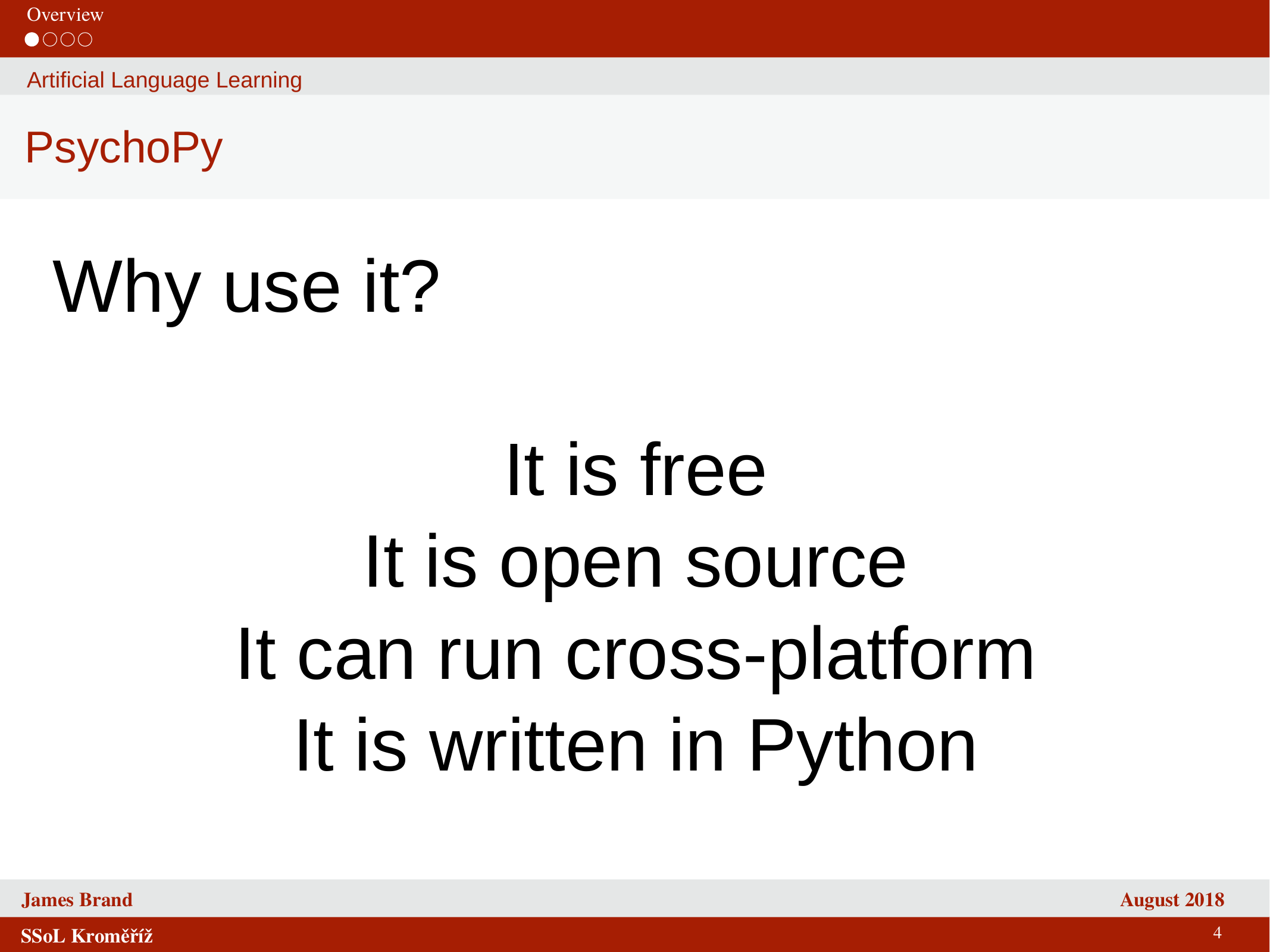

Overview

Artificial Language Learning
PsychoPy
Why use it?

It is free
It is open source
It can run cross-platform
It is written in Python
4